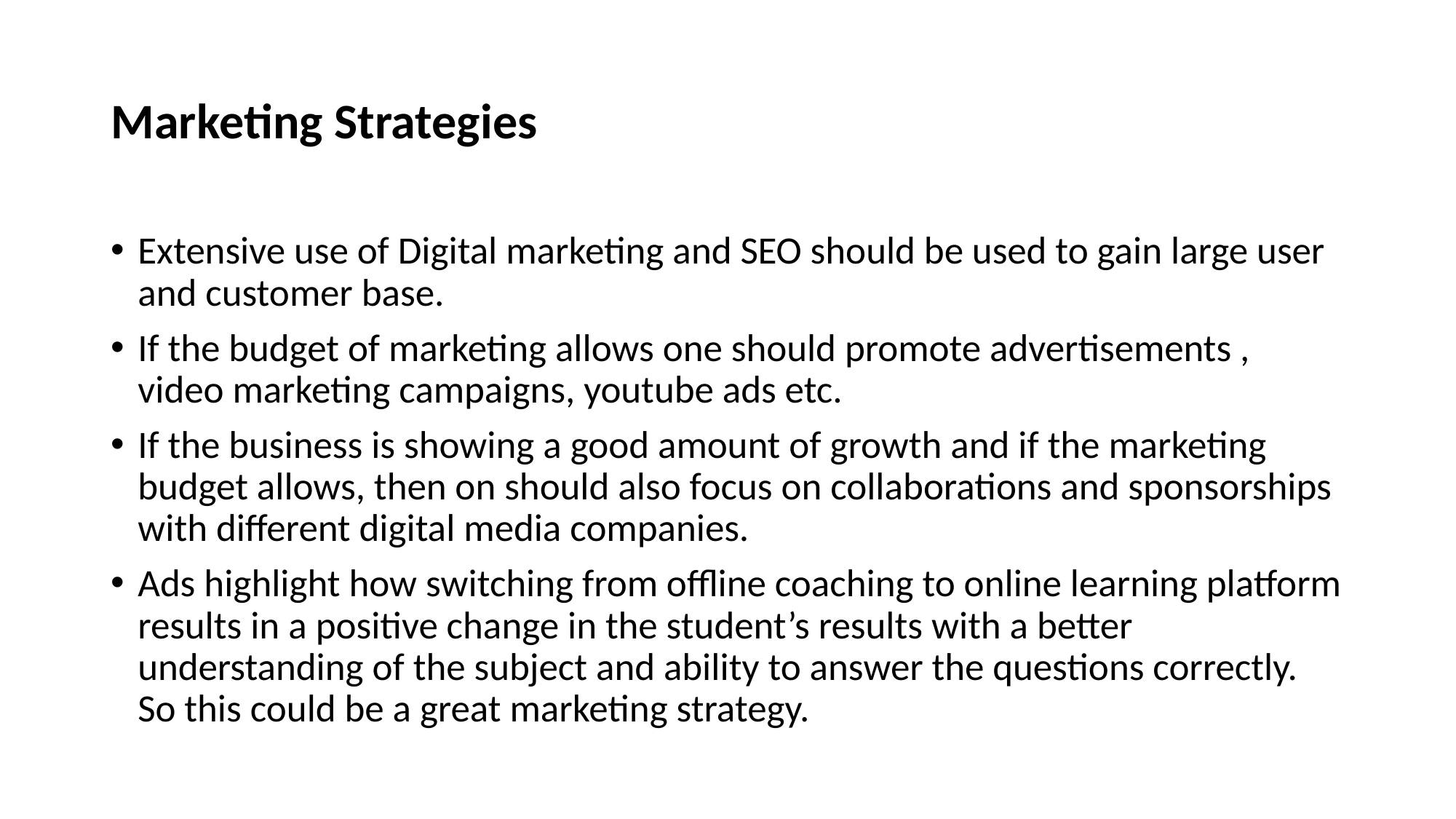

Marketing Strategies

Extensive use of Digital marketing and SEO should be used to gain large user and customer base.
If the budget of marketing allows one should promote advertisements , video marketing campaigns, youtube ads etc.
If the business is showing a good amount of growth and if the marketing budget allows, then on should also focus on collaborations and sponsorships with different digital media companies.
Ads highlight how switching from offline coaching to online learning platform results in a positive change in the student’s results with a better understanding of the subject and ability to answer the questions correctly. So this could be a great marketing strategy.